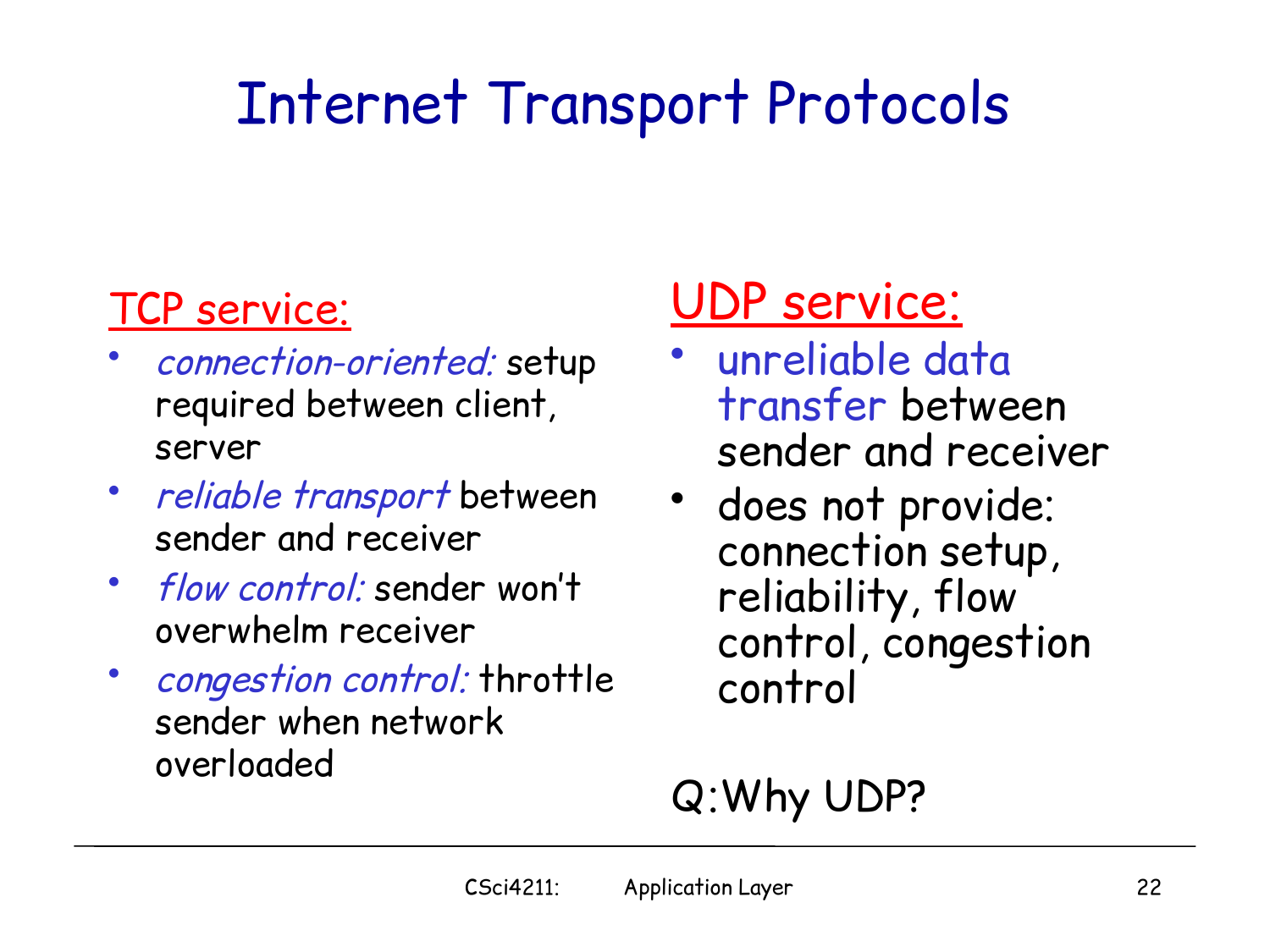

# Internet Transport Protocols
UDP service:
unreliable data transfer between sender and receiver
does not provide: connection setup, reliability, flow control, congestion control

Q:Why UDP?
TCP service:
connection-oriented: setup required between client, server
reliable transport between sender and receiver
flow control: sender won’t overwhelm receiver
congestion control: throttle sender when network overloaded
CSci4211:          Application Layer
22